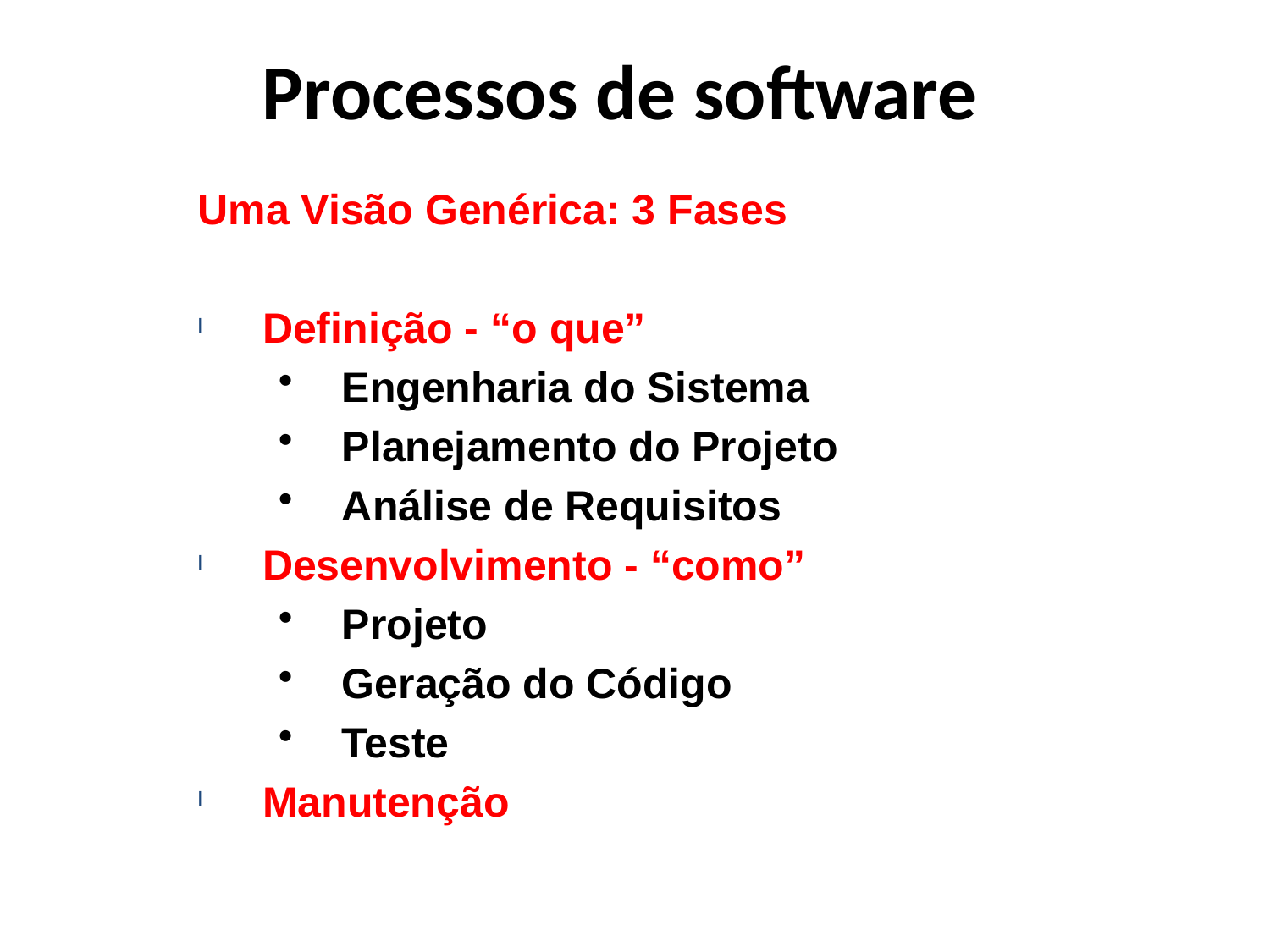

Processos de software
Uma Visão Genérica: 3 Fases

Definição - “o que”
Engenharia do Sistema
Planejamento do Projeto
Análise de Requisitos
Desenvolvimento - “como”
Projeto
Geração do Código
Teste
Manutenção
2